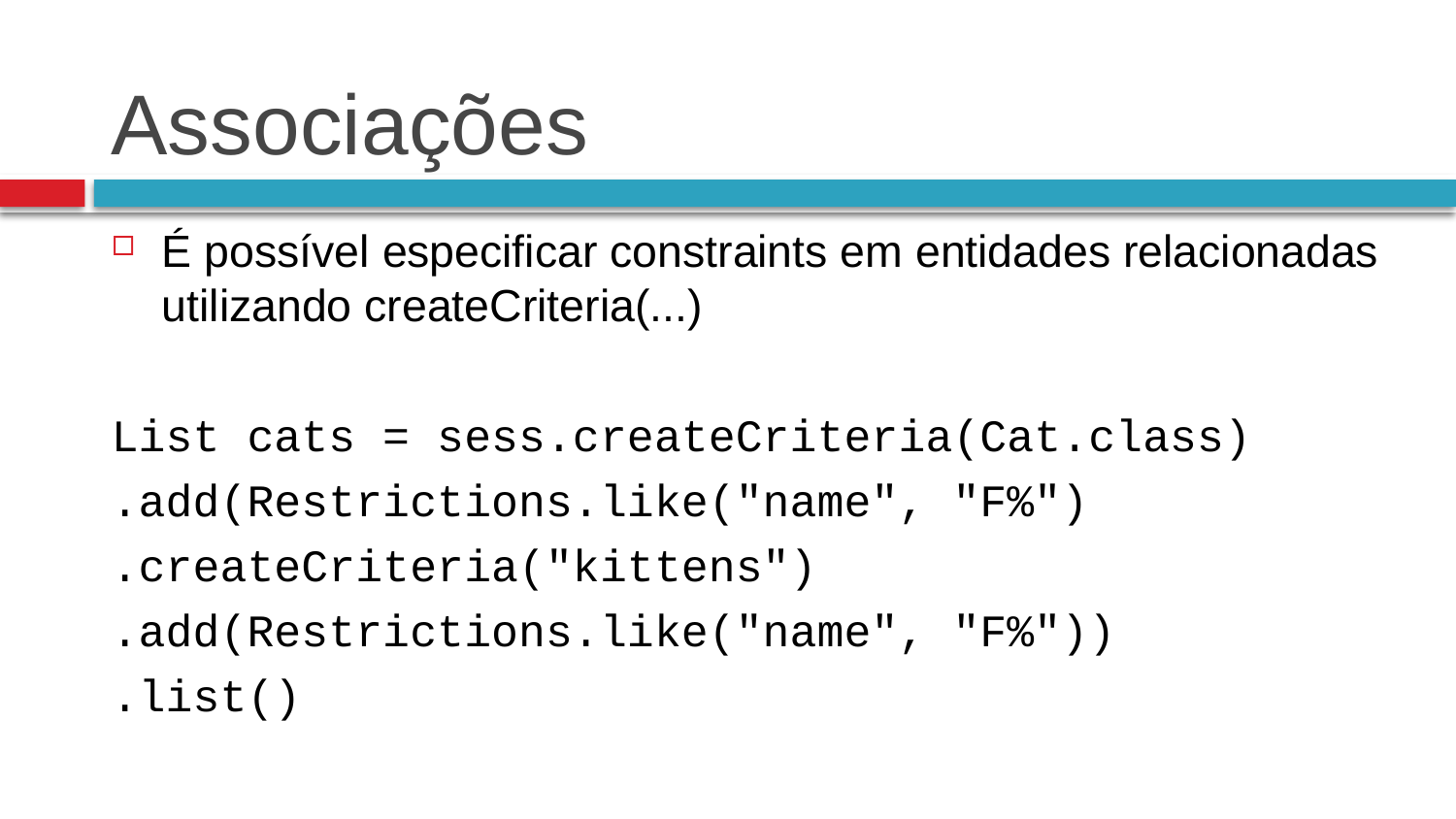

# Associações
É possível especificar constraints em entidades relacionadas utilizando createCriteria(...)

List cats = sess.createCriteria(Cat.class)
.add(Restrictions.like("name", "F%")
.createCriteria("kittens")
.add(Restrictions.like("name", "F%"))
.list()